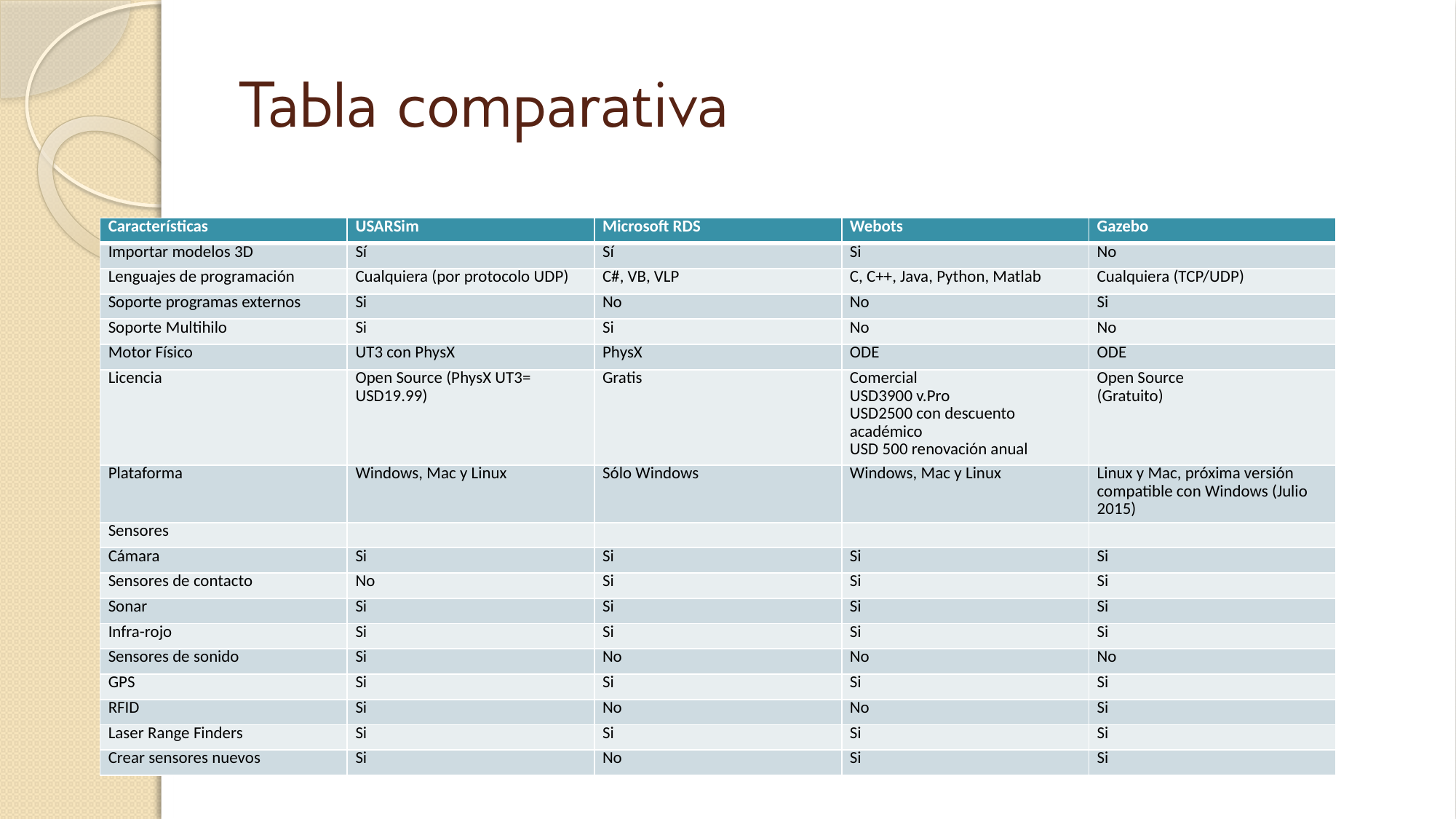

# Tabla comparativa
| Características | USARSim | Microsoft RDS | Webots | Gazebo |
| --- | --- | --- | --- | --- |
| Importar modelos 3D | Sí | Sí | Si | No |
| Lenguajes de programación | Cualquiera (por protocolo UDP) | C#, VB, VLP | C, C++, Java, Python, Matlab | Cualquiera (TCP/UDP) |
| Soporte programas externos | Si | No | No | Si |
| Soporte Multihilo | Si | Si | No | No |
| Motor Físico | UT3 con PhysX | PhysX | ODE | ODE |
| Licencia | Open Source (PhysX UT3= USD19.99) | Gratis | Comercial USD3900 v.Pro USD2500 con descuento académico USD 500 renovación anual | Open Source (Gratuito) |
| Plataforma | Windows, Mac y Linux | Sólo Windows | Windows, Mac y Linux | Linux y Mac, próxima versión compatible con Windows (Julio 2015) |
| Sensores |  |  |  |  |
| Cámara | Si | Si | Si | Si |
| Sensores de contacto | No | Si | Si | Si |
| Sonar | Si | Si | Si | Si |
| Infra-rojo | Si | Si | Si | Si |
| Sensores de sonido | Si | No | No | No |
| GPS | Si | Si | Si | Si |
| RFID | Si | No | No | Si |
| Laser Range Finders | Si | Si | Si | Si |
| Crear sensores nuevos | Si | No | Si | Si |